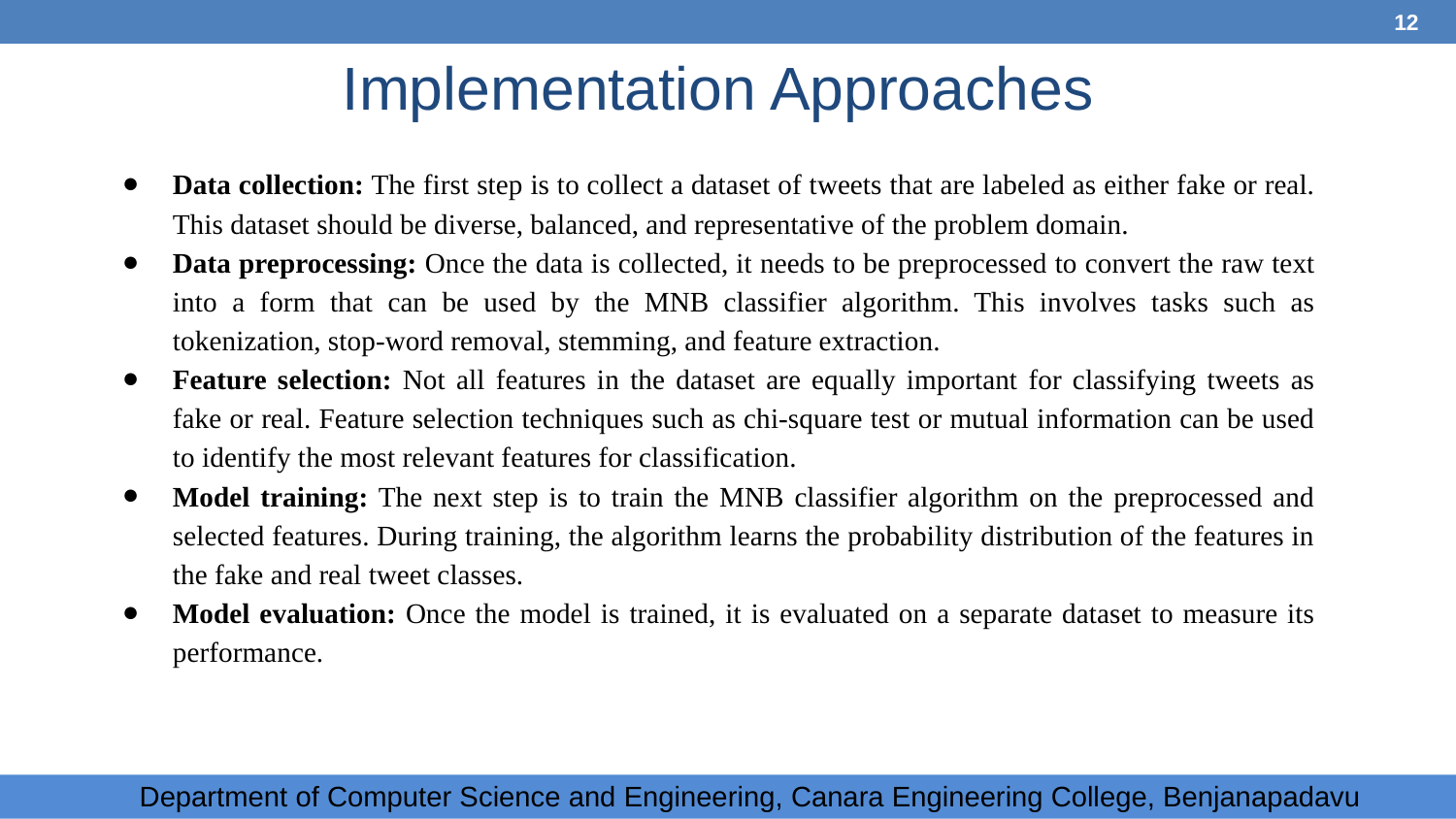

12
Implementation Approaches
Data collection: The first step is to collect a dataset of tweets that are labeled as either fake or real. This dataset should be diverse, balanced, and representative of the problem domain.
Data preprocessing: Once the data is collected, it needs to be preprocessed to convert the raw text into a form that can be used by the MNB classifier algorithm. This involves tasks such as tokenization, stop-word removal, stemming, and feature extraction.
Feature selection: Not all features in the dataset are equally important for classifying tweets as fake or real. Feature selection techniques such as chi-square test or mutual information can be used to identify the most relevant features for classification.
Model training: The next step is to train the MNB classifier algorithm on the preprocessed and selected features. During training, the algorithm learns the probability distribution of the features in the fake and real tweet classes.
Model evaluation: Once the model is trained, it is evaluated on a separate dataset to measure its performance.